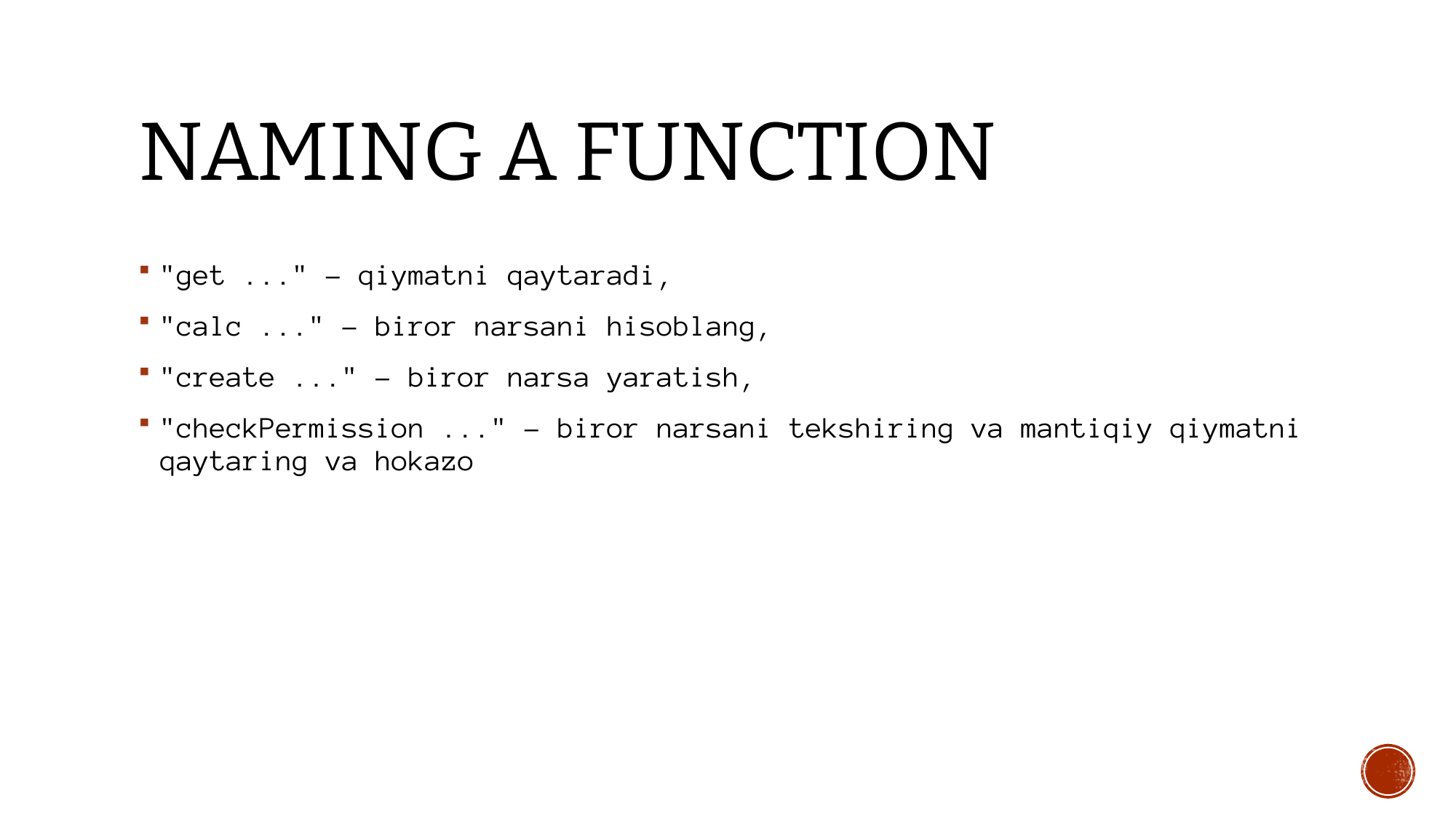

# Naming a function
"get ..." - qiymatni qaytaradi,
"calc ..." - biror narsani hisoblang,
"create ..." - biror narsa yaratish,
"checkPermission ..." - biror narsani tekshiring va mantiqiy qiymatni qaytaring va hokazo